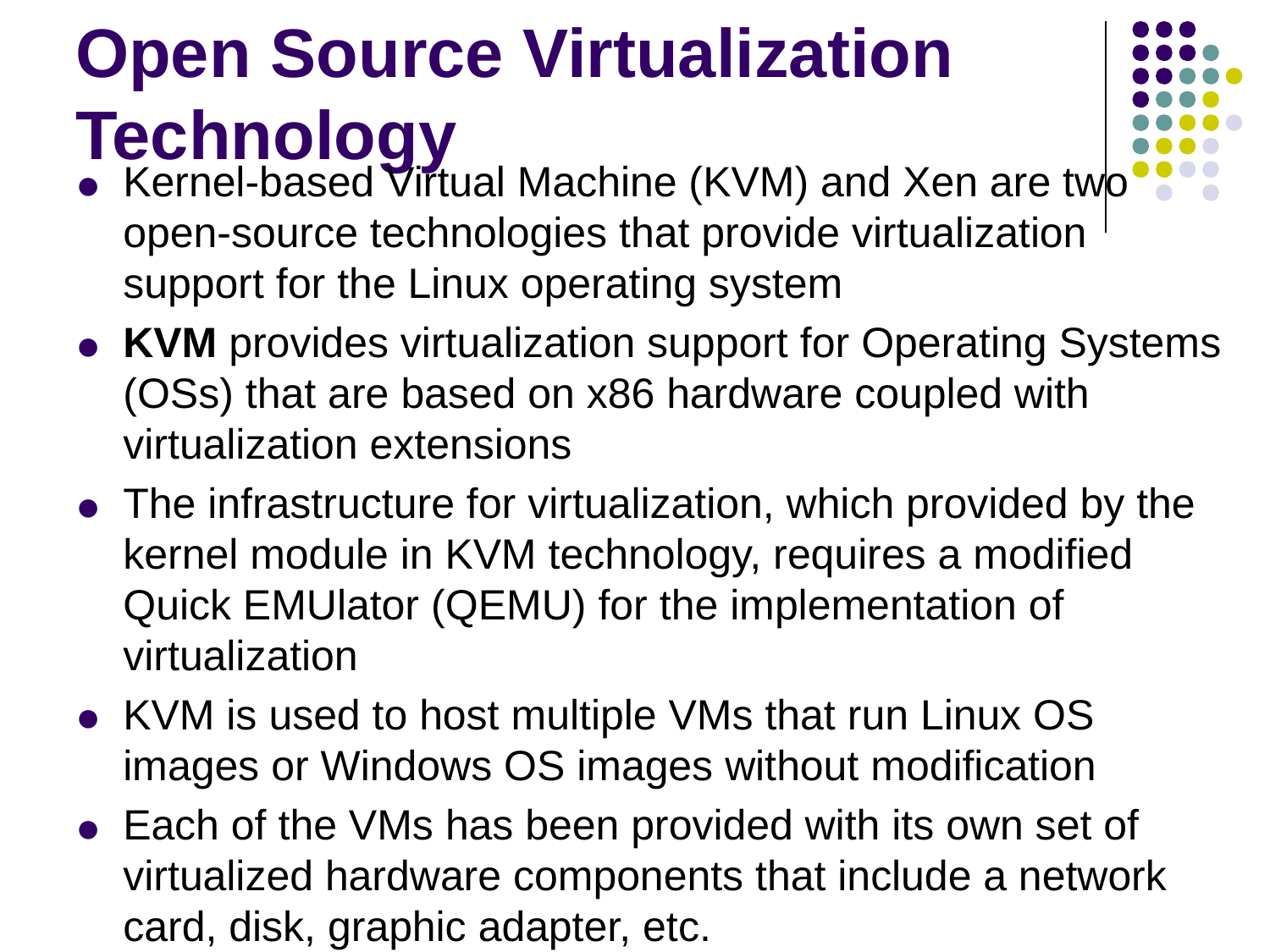

# Open Source Virtualization Technology
Kernel-based Virtual Machine (KVM) and Xen are two open-source technologies that provide virtualization support for the Linux operating system
KVM provides virtualization support for Operating Systems (OSs) that are based on x86 hardware coupled with virtualization extensions
The infrastructure for virtualization, which provided by the kernel module in KVM technology, requires a modified Quick EMUlator (QEMU) for the implementation of virtualization
KVM is used to host multiple VMs that run Linux OS images or Windows OS images without modification
Each of the VMs has been provided with its own set of virtualized hardware components that include a network card, disk, graphic adapter, etc.